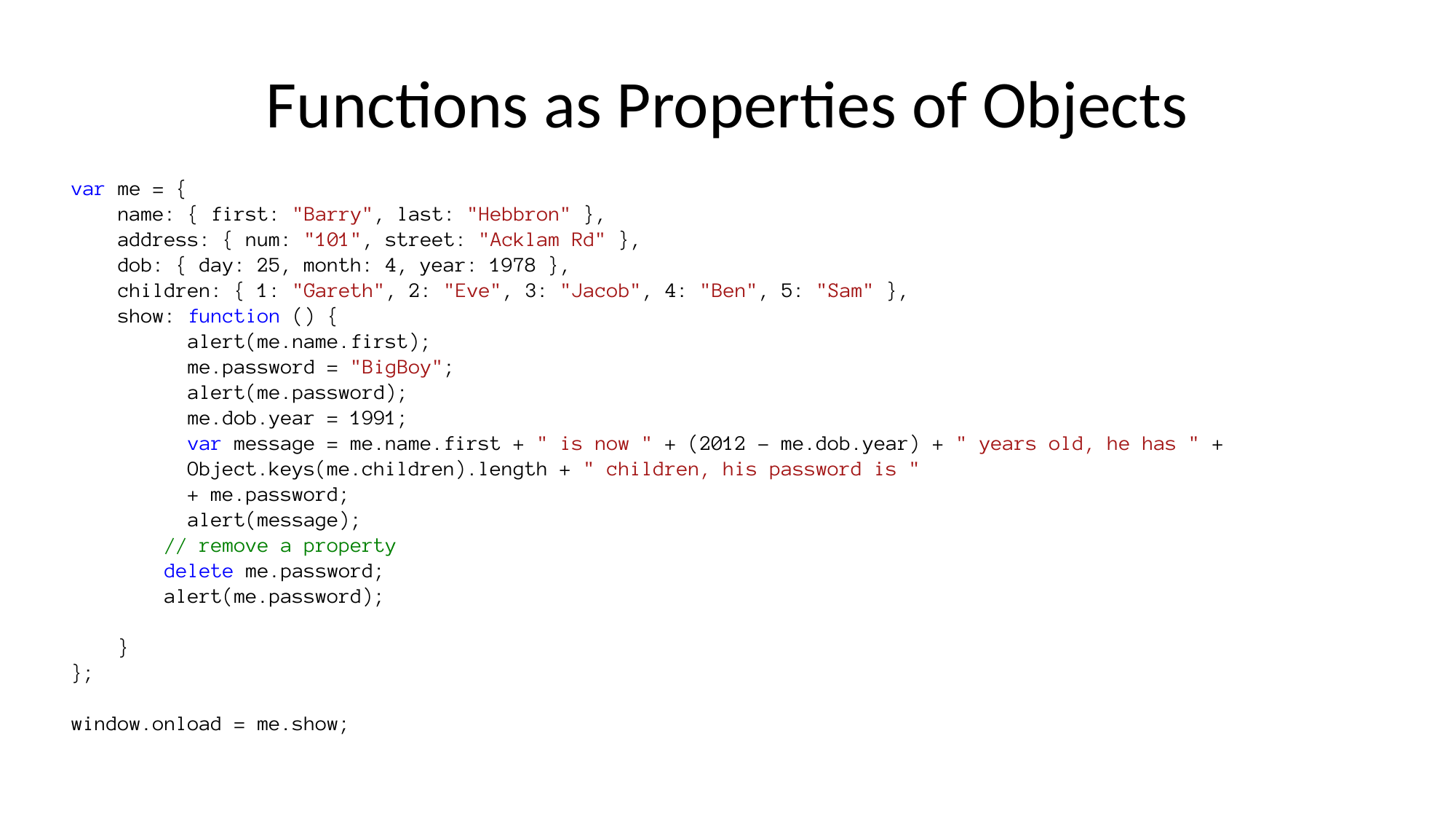

# Functions as Properties of Objects
var me = {
    name: { first: "Barry", last: "Hebbron" },
    address: { num: "101", street: "Acklam Rd" },
    dob: { day: 25, month: 4, year: 1978 },
    children: { 1: "Gareth", 2: "Eve", 3: "Jacob", 4: "Ben", 5: "Sam" },
    show: function () {
          alert(me.name.first);
          me.password = "BigBoy";
          alert(me.password);
          me.dob.year = 1991;
          var message = me.name.first + " is now " + (2012 - me.dob.year) + " years old, he has " +
          Object.keys(me.children).length + " children, his password is "
          + me.password;
          alert(message);
        // remove a property
        delete me.password;
        alert(me.password);

    }
};

window.onload = me.show;